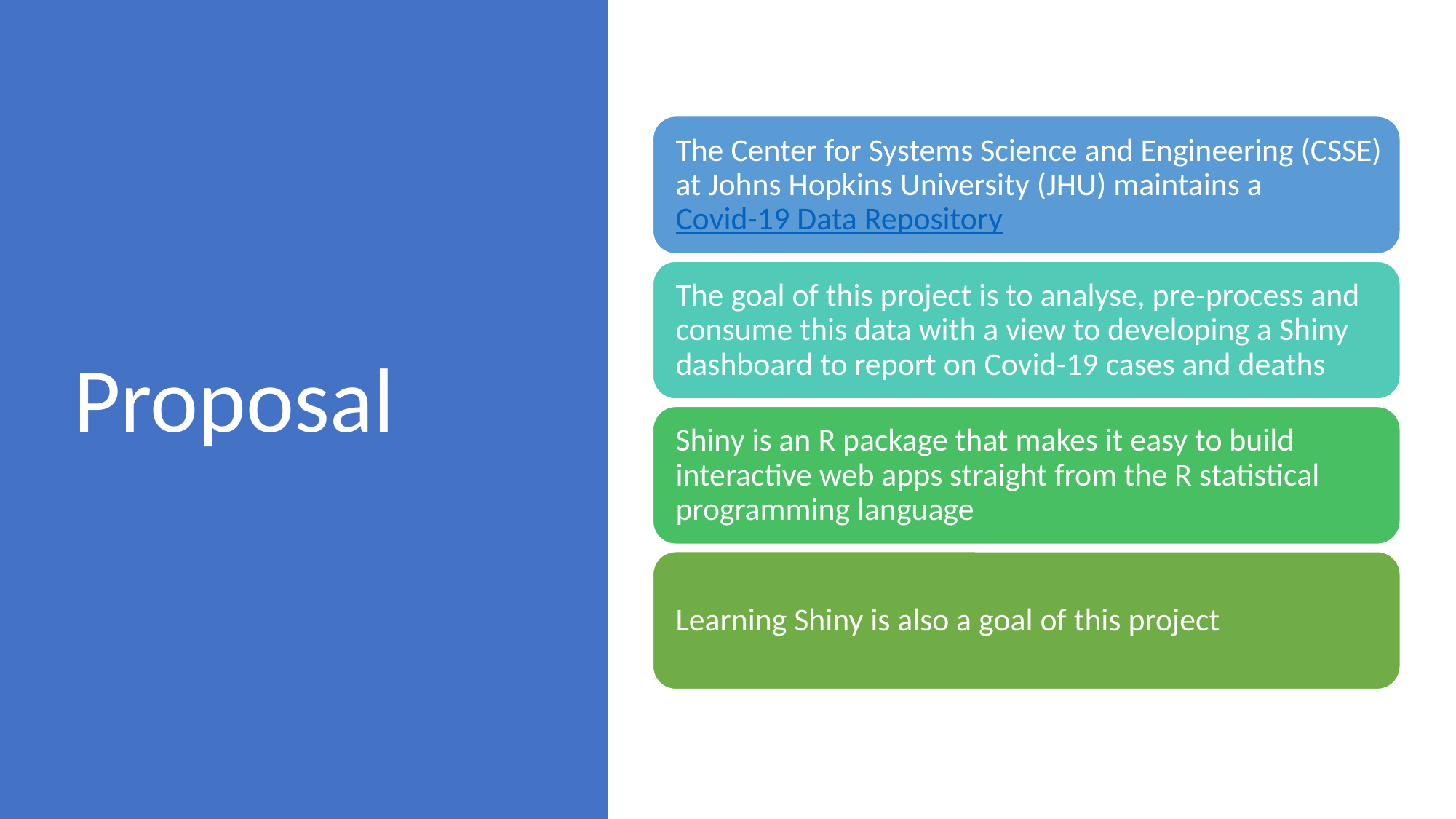

# Proposal
The Center for Systems Science and Engineering (CSSE) at Johns Hopkins University (JHU) maintains a Covid-19 Data Repository
The goal of this project is to analyse, pre-process and consume this data with a view to developing a Shiny dashboard to report on Covid-19 cases and deaths
Shiny is an R package that makes it easy to build interactive web apps straight from the R statistical programming language
Learning Shiny is also a goal of this project